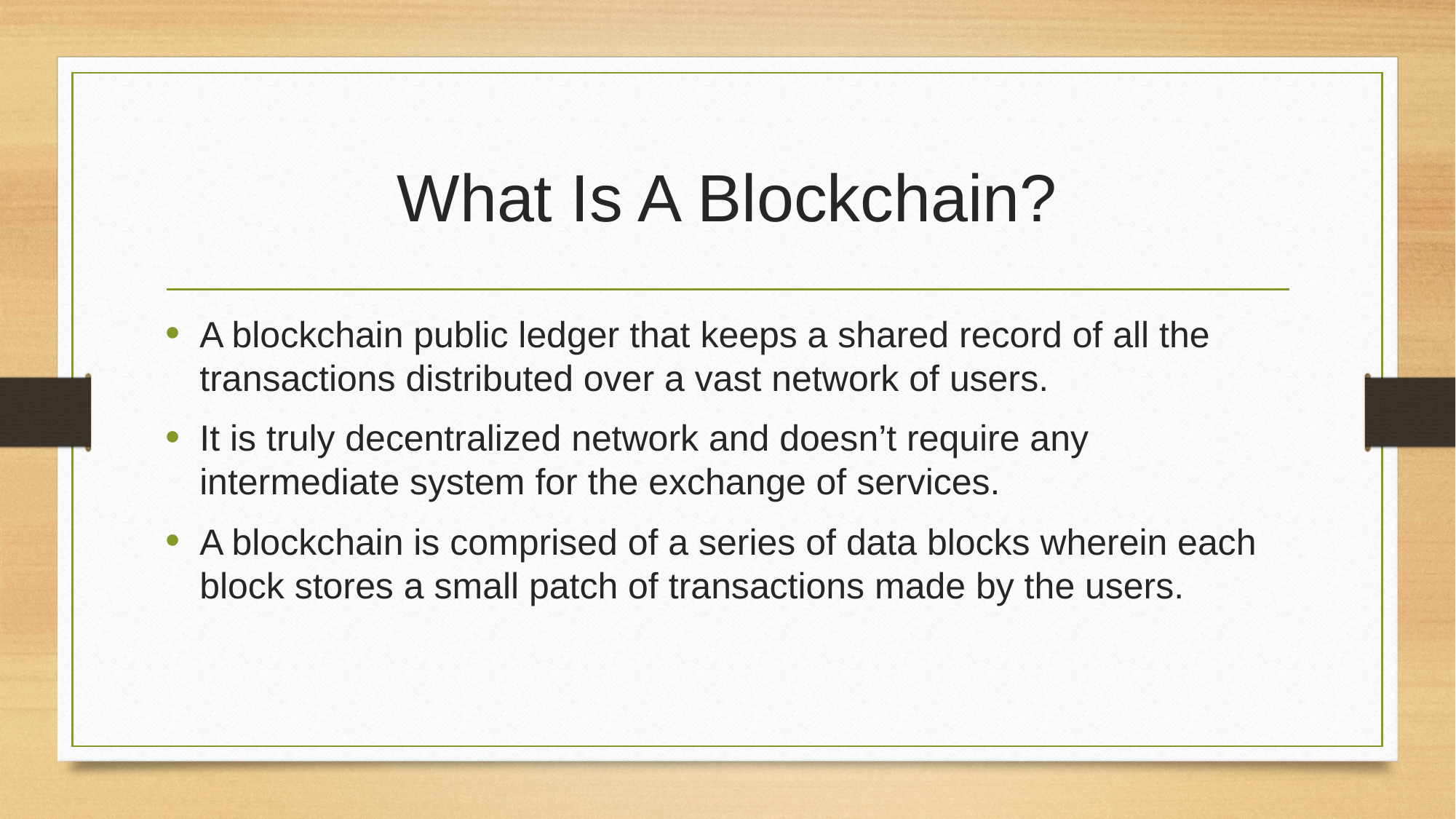

# What Is A Blockchain?
A blockchain public ledger that keeps a shared record of all the transactions distributed over a vast network of users.
It is truly decentralized network and doesn’t require any intermediate system for the exchange of services.
A blockchain is comprised of a series of data blocks wherein each block stores a small patch of transactions made by the users.